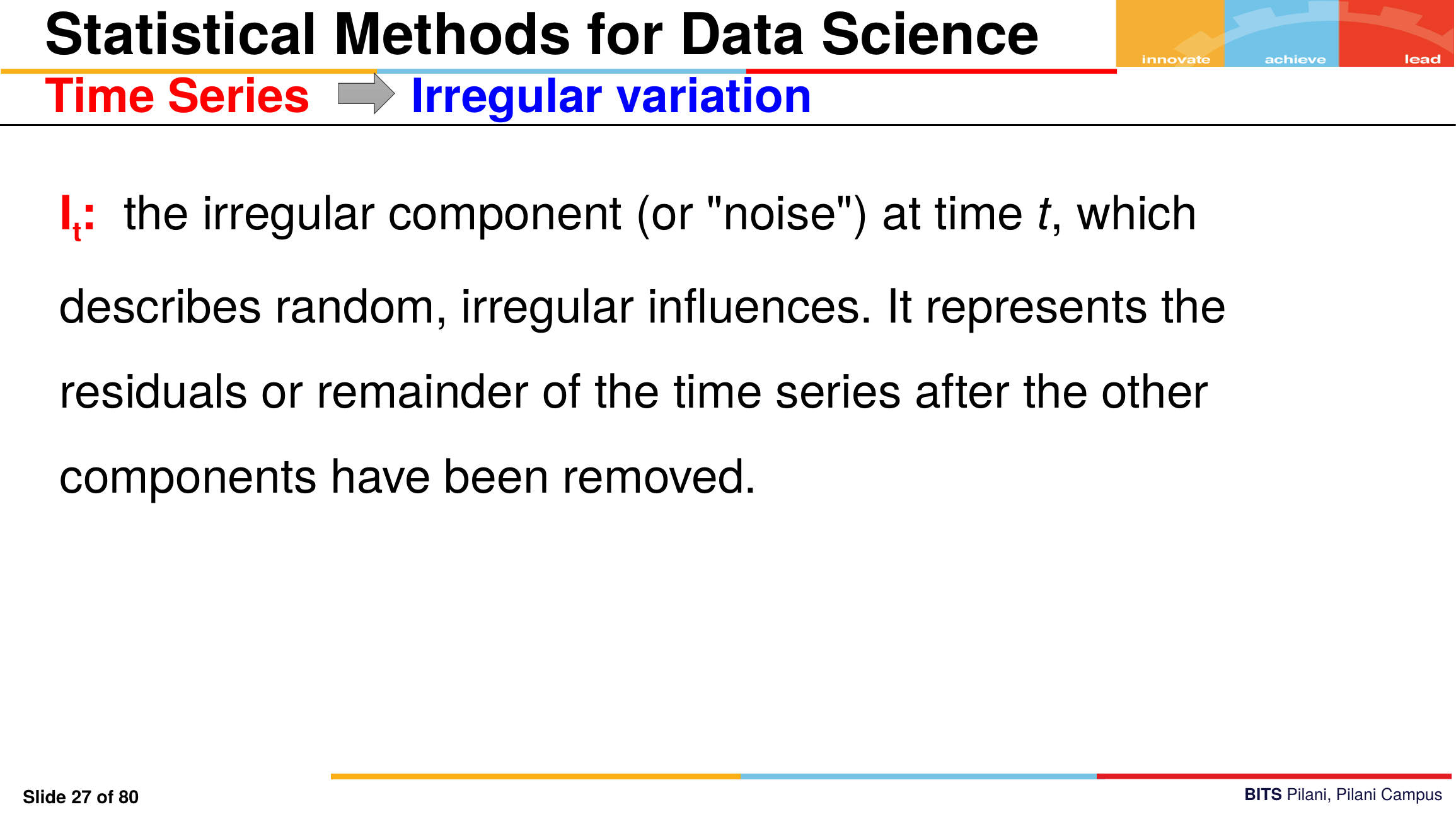

Statistical Methods for Data Science
Time Series
Irregular variation

It:  the irregular component (or "noise") at time t, which describes random, irregular influences. It represents the residuals or remainder of the time series after the other components have been removed.